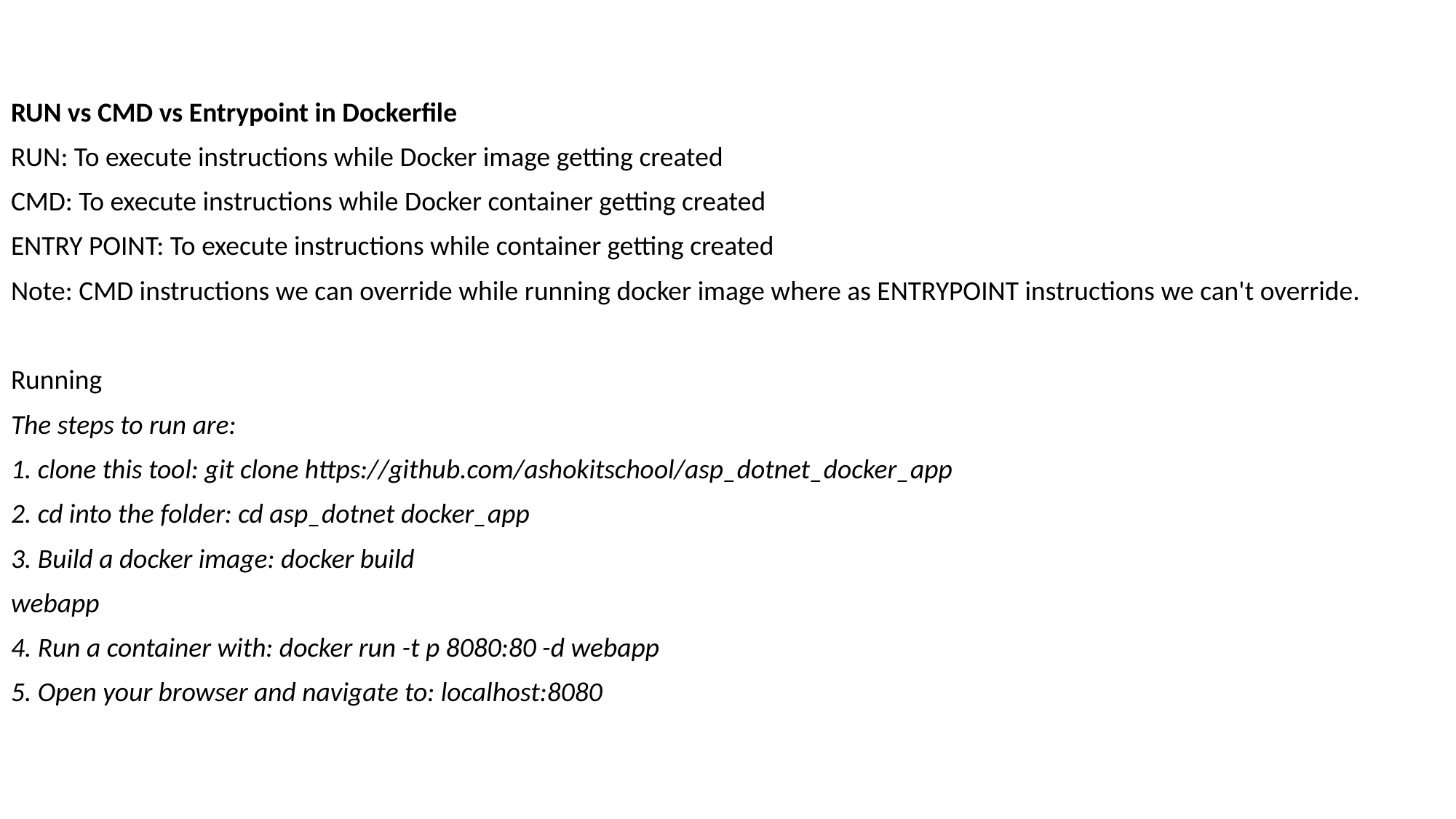

RUN vs CMD vs Entrypoint in Dockerfile
RUN: To execute instructions while Docker image getting created
CMD: To execute instructions while Docker container getting created
ENTRY POINT: To execute instructions while container getting created
Note: CMD instructions we can override while running docker image where as ENTRYPOINT instructions we can't override.

Running
The steps to run are:
1. clone this tool: git clone https://github.com/ashokitschool/asp_dotnet_docker_app
2. cd into the folder: cd asp_dotnet docker_app
3. Build a docker image: docker build
webapp
4. Run a container with: docker run -t p 8080:80 -d webapp
5. Open your browser and navigate to: localhost:8080